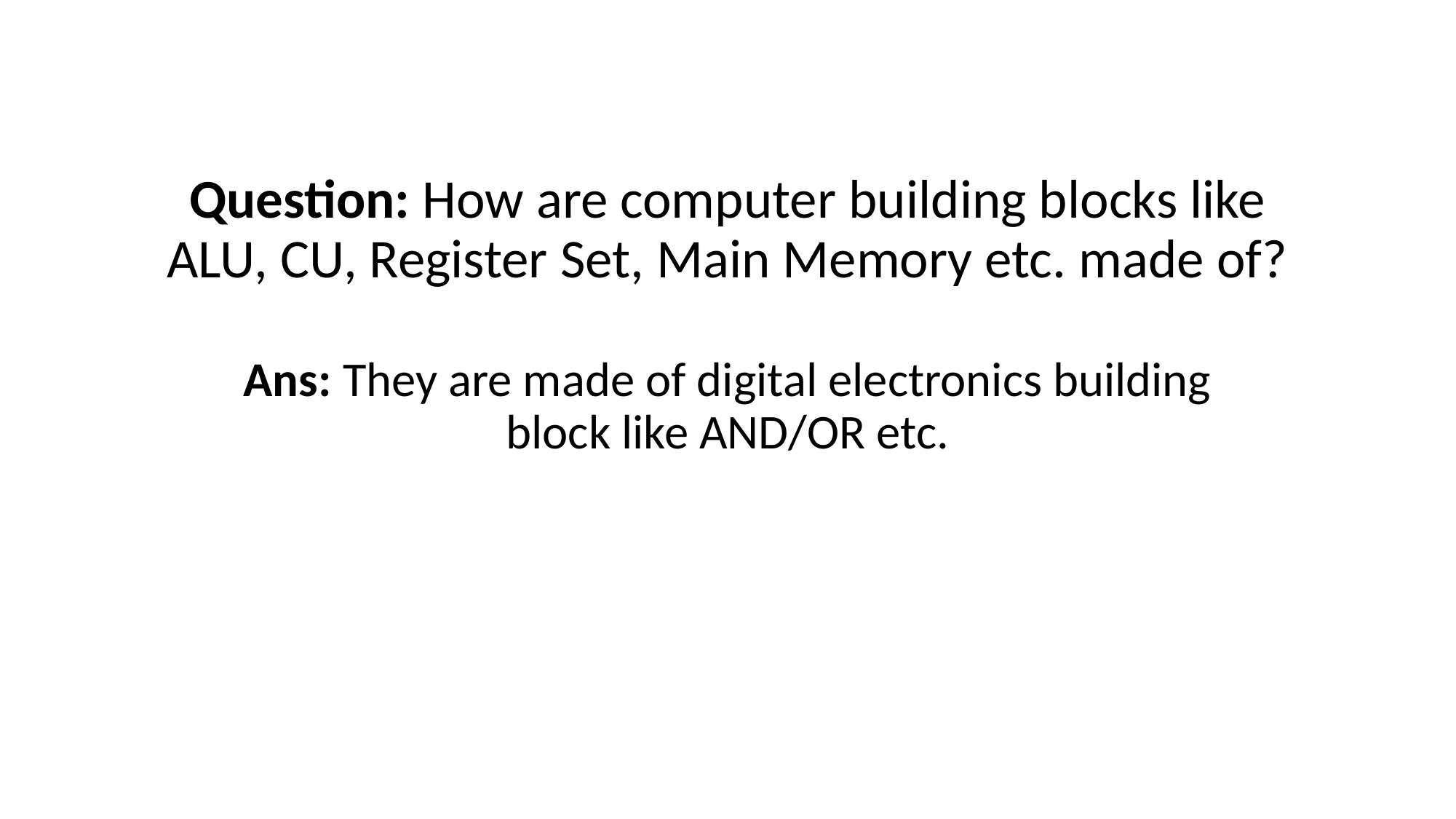

# Question: How are computer building blocks like ALU, CU, Register Set, Main Memory etc. made of?
Ans: They are made of digital electronics building block like AND/OR etc.